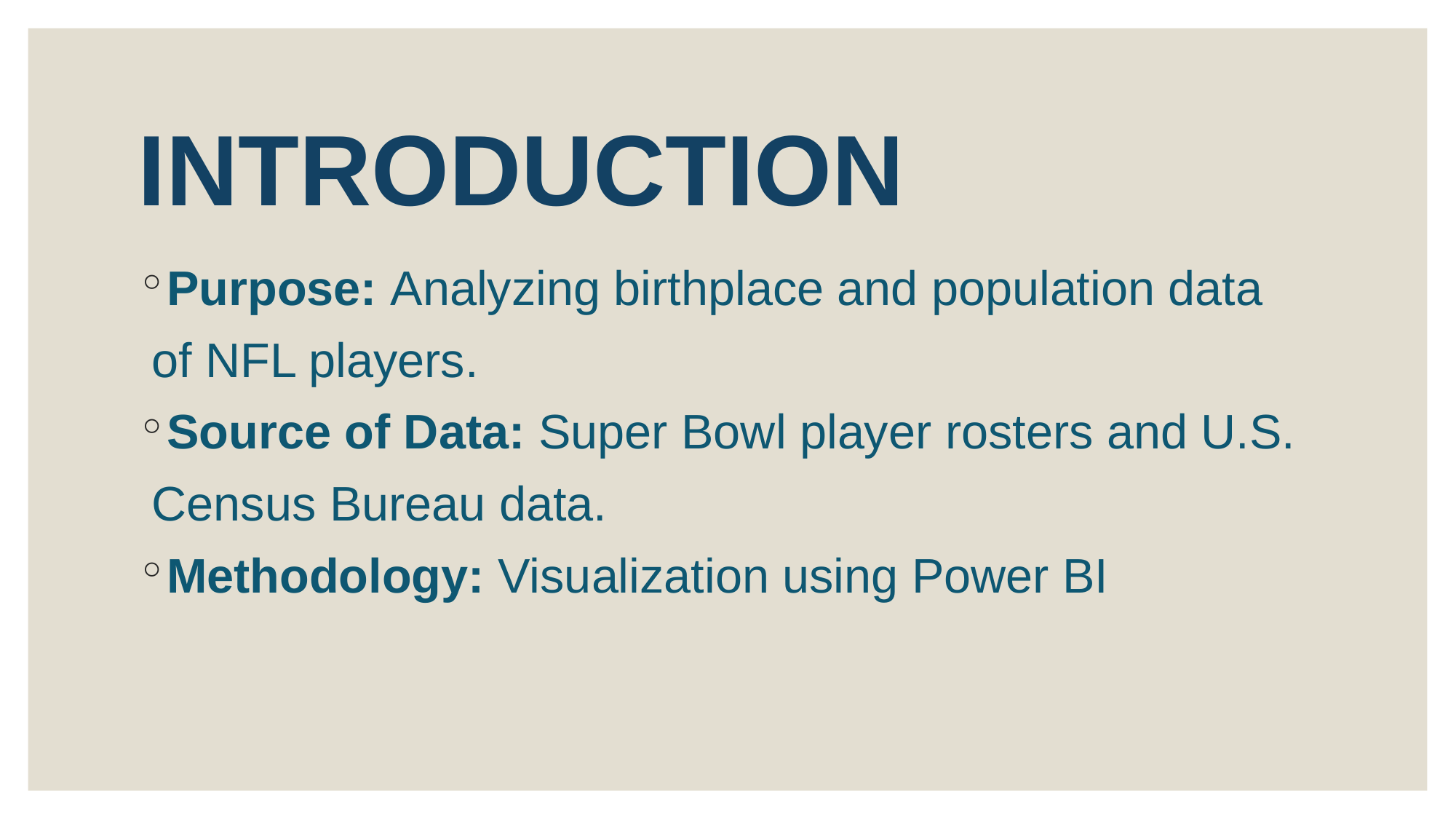

# INTRODUCTION
Purpose: Analyzing birthplace and population data
 of NFL players.
Source of Data: Super Bowl player rosters and U.S.
 Census Bureau data.
Methodology: Visualization using Power BI